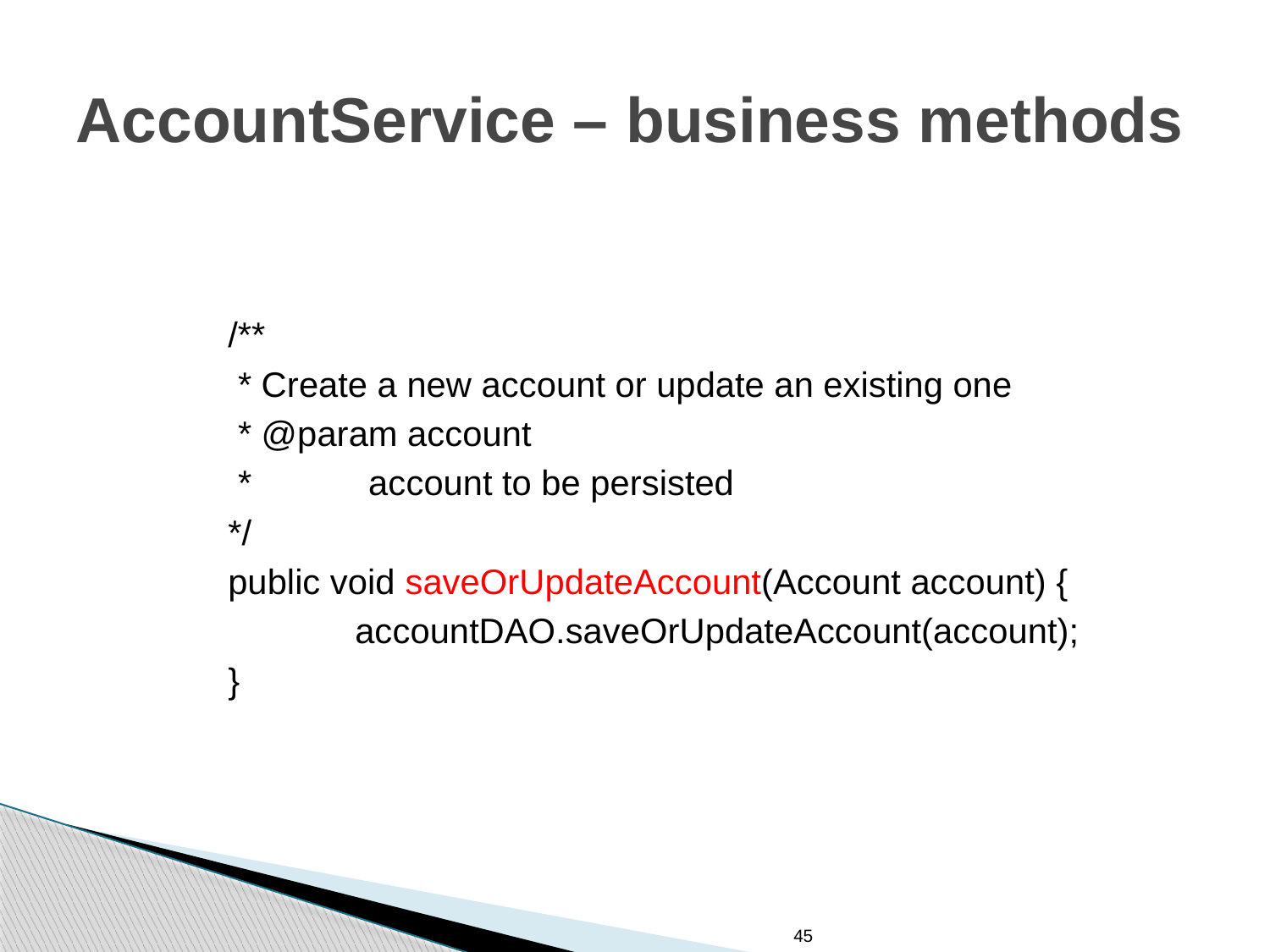

# AccountService – business methods
	/**
	 * Create a new account or update an existing one
	 * @param account
	 *            account to be persisted
 	*/
	public void saveOrUpdateAccount(Account account) {
		accountDAO.saveOrUpdateAccount(account);
	}
45